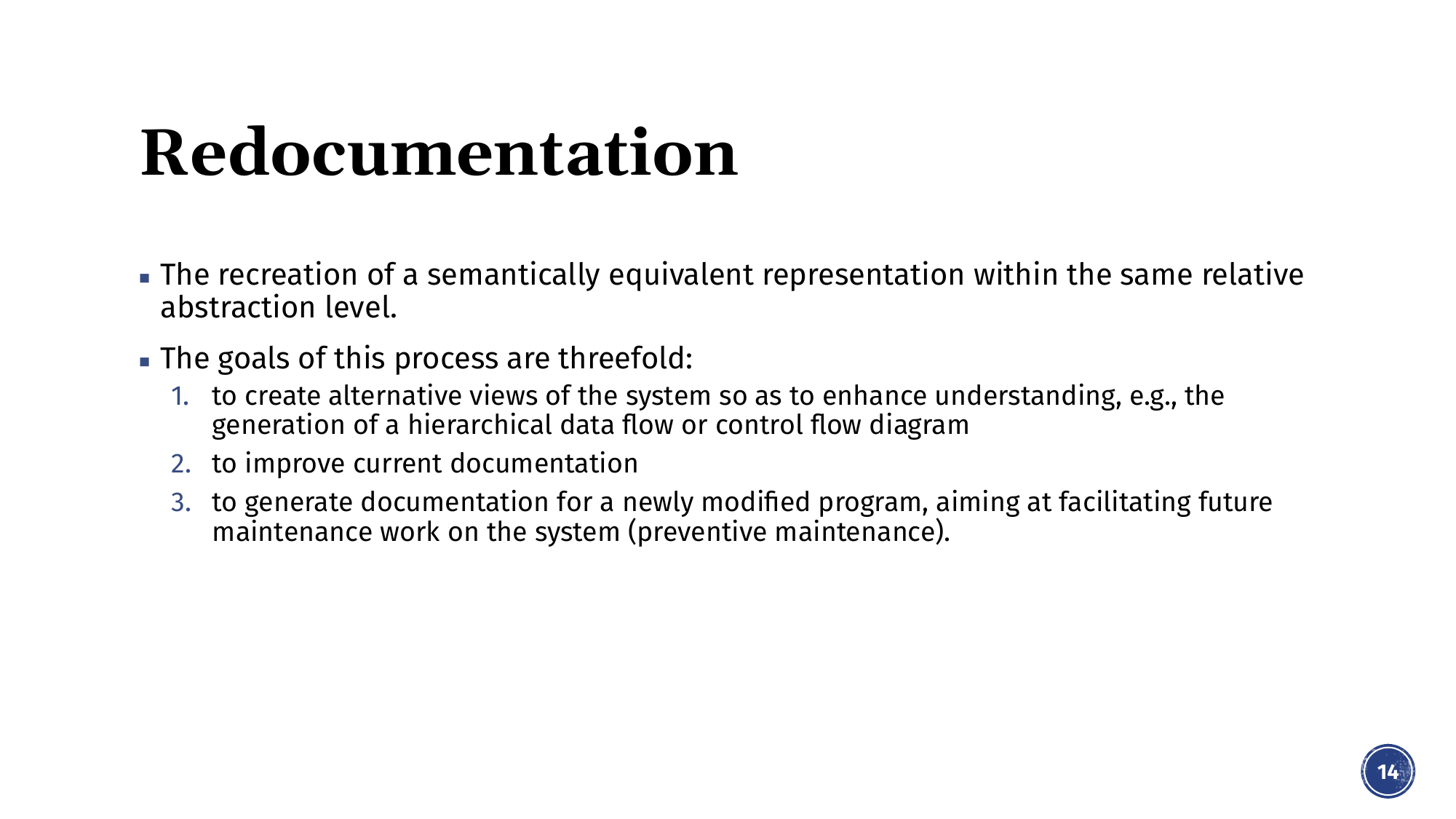

# Redocumentation
The recreation of a semantically equivalent representation within the same relative abstraction level.
The goals of this process are threefold:
to create alternative views of the system so as to enhance understanding, e.g., the generation of a hierarchical data flow or control flow diagram
to improve current documentation
to generate documentation for a newly modified program, aiming at facilitating future maintenance work on the system (preventive maintenance).
14